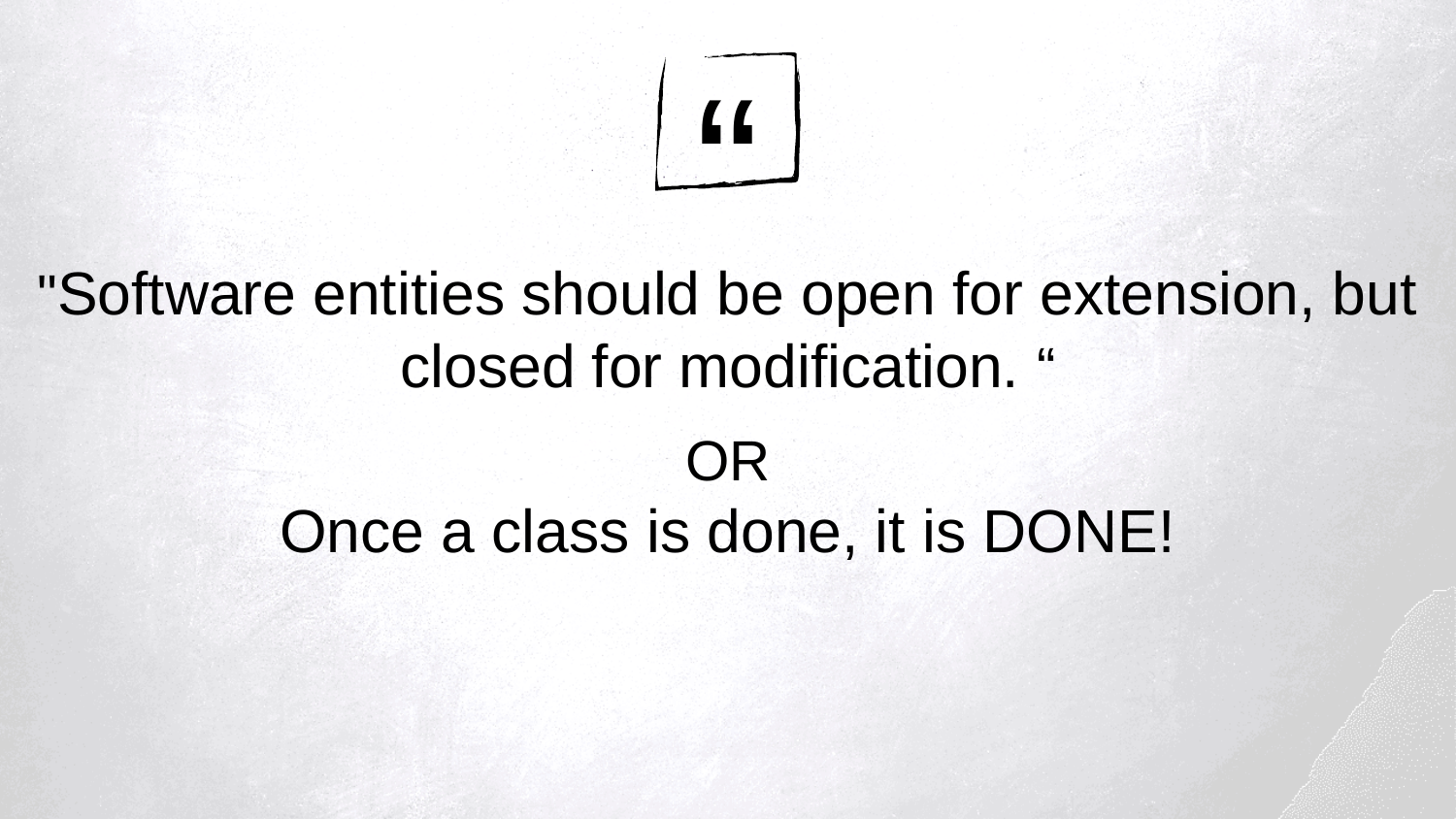

“

"Software entities should be open for extension, but closed for modification. “
OR
Once a class is done, it is DONE!